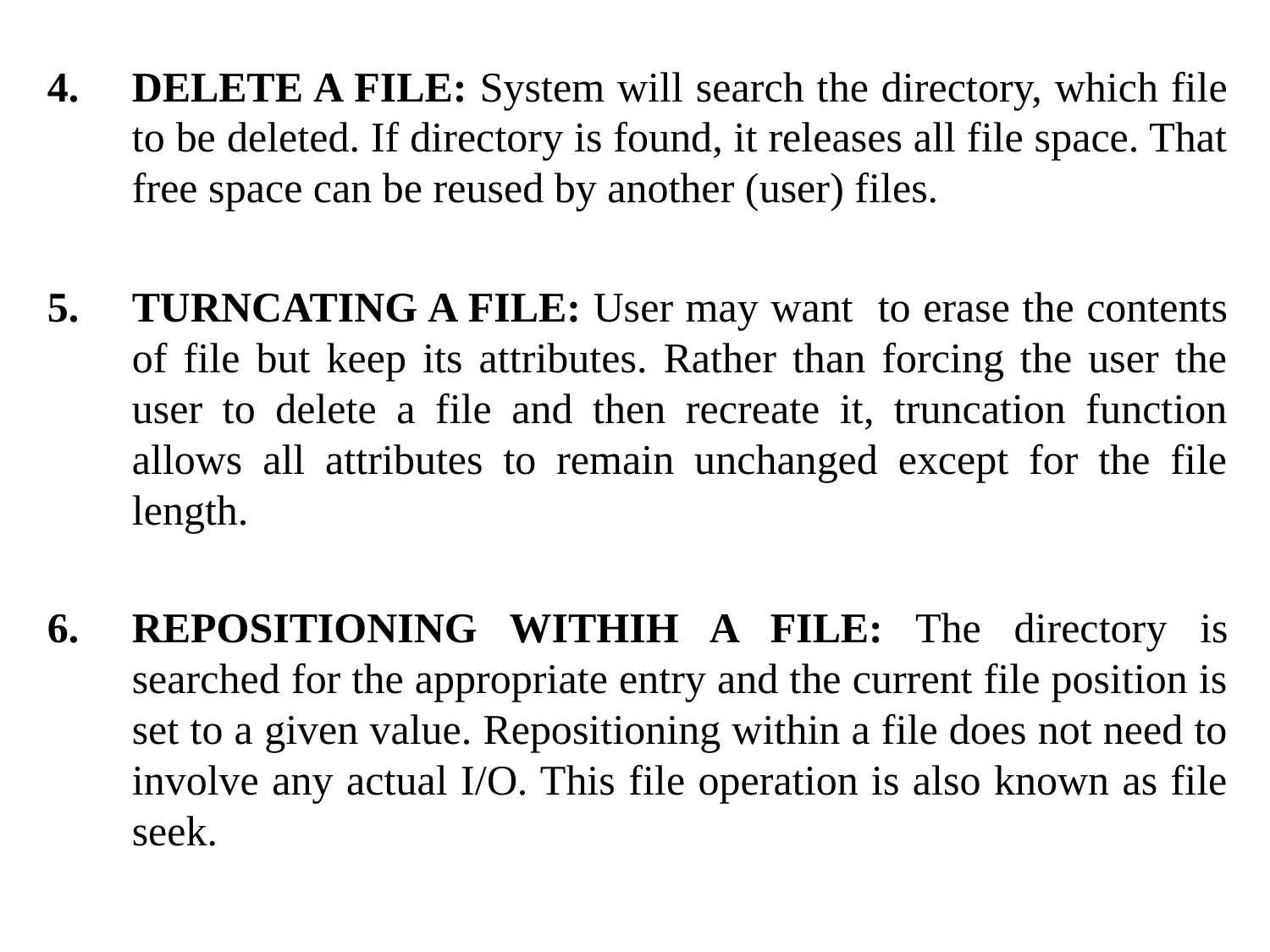

DELETE A FILE: System will search the directory, which file to be deleted. If directory is found, it releases all file space. That free space can be reused by another (user) files.

TURNCATING A FILE: User may want  to erase the contents of file but keep its attributes. Rather than forcing the user the user to delete a file and then recreate it, truncation function allows all attributes to remain unchanged except for the file length.

REPOSITIONING WITHIH A FILE: The directory is searched for the appropriate entry and the current file position is set to a given value. Repositioning within a file does not need to involve any actual I/O. This file operation is also known as file seek.